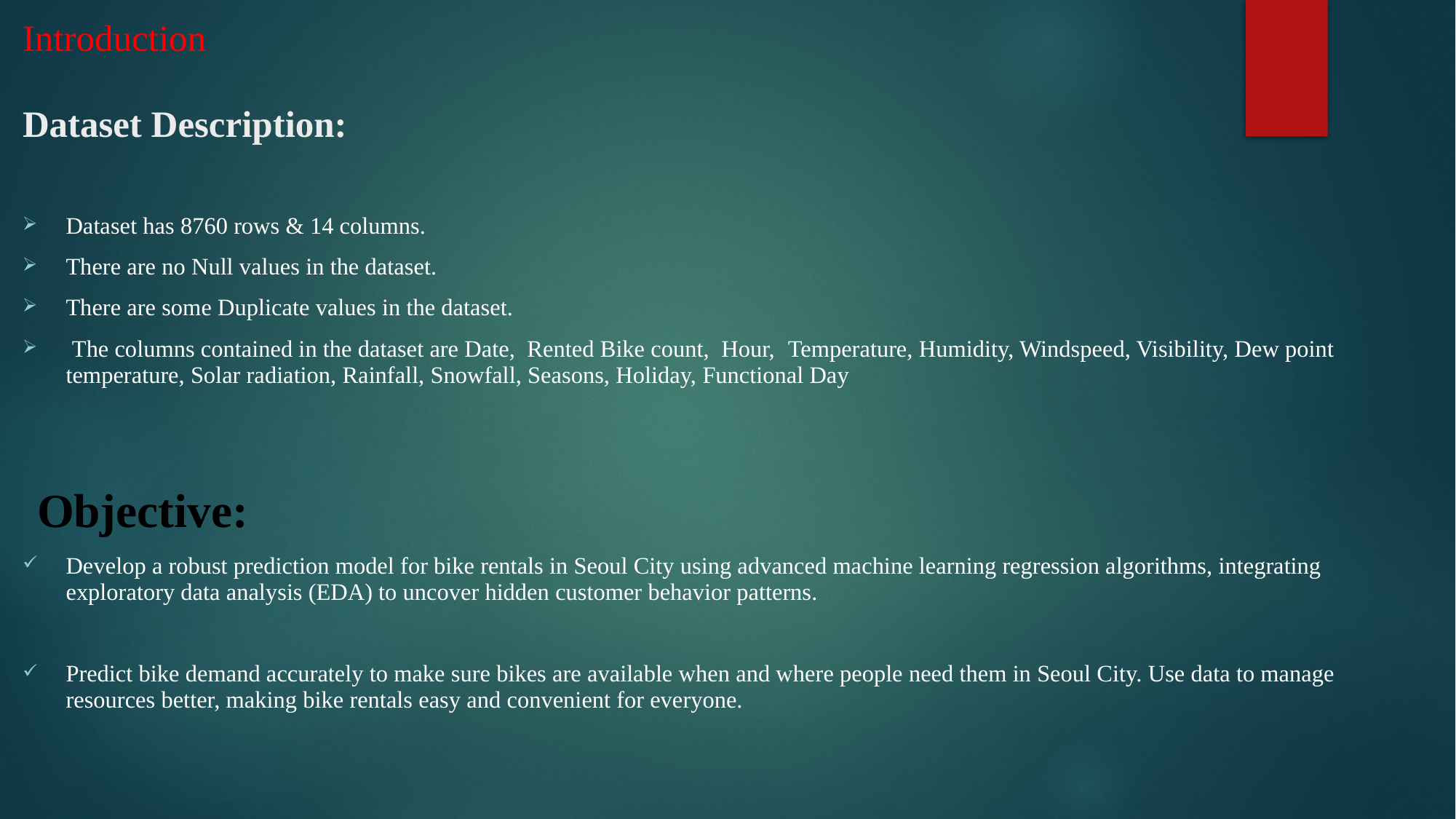

# Introduction Dataset Description:
Dataset has 8760 rows & 14 columns.
There are no Null values in the dataset.
There are some Duplicate values in the dataset.
 The columns contained in the dataset are Date,  Rented Bike count,  Hour,  Temperature, Humidity, Windspeed, Visibility, Dew point temperature, Solar radiation, Rainfall, Snowfall, Seasons, Holiday, Functional Day

Objective:
Develop a robust prediction model for bike rentals in Seoul City using advanced machine learning regression algorithms, integrating exploratory data analysis (EDA) to uncover hidden customer behavior patterns.

Predict bike demand accurately to make sure bikes are available when and where people need them in Seoul City. Use data to manage resources better, making bike rentals easy and convenient for everyone.